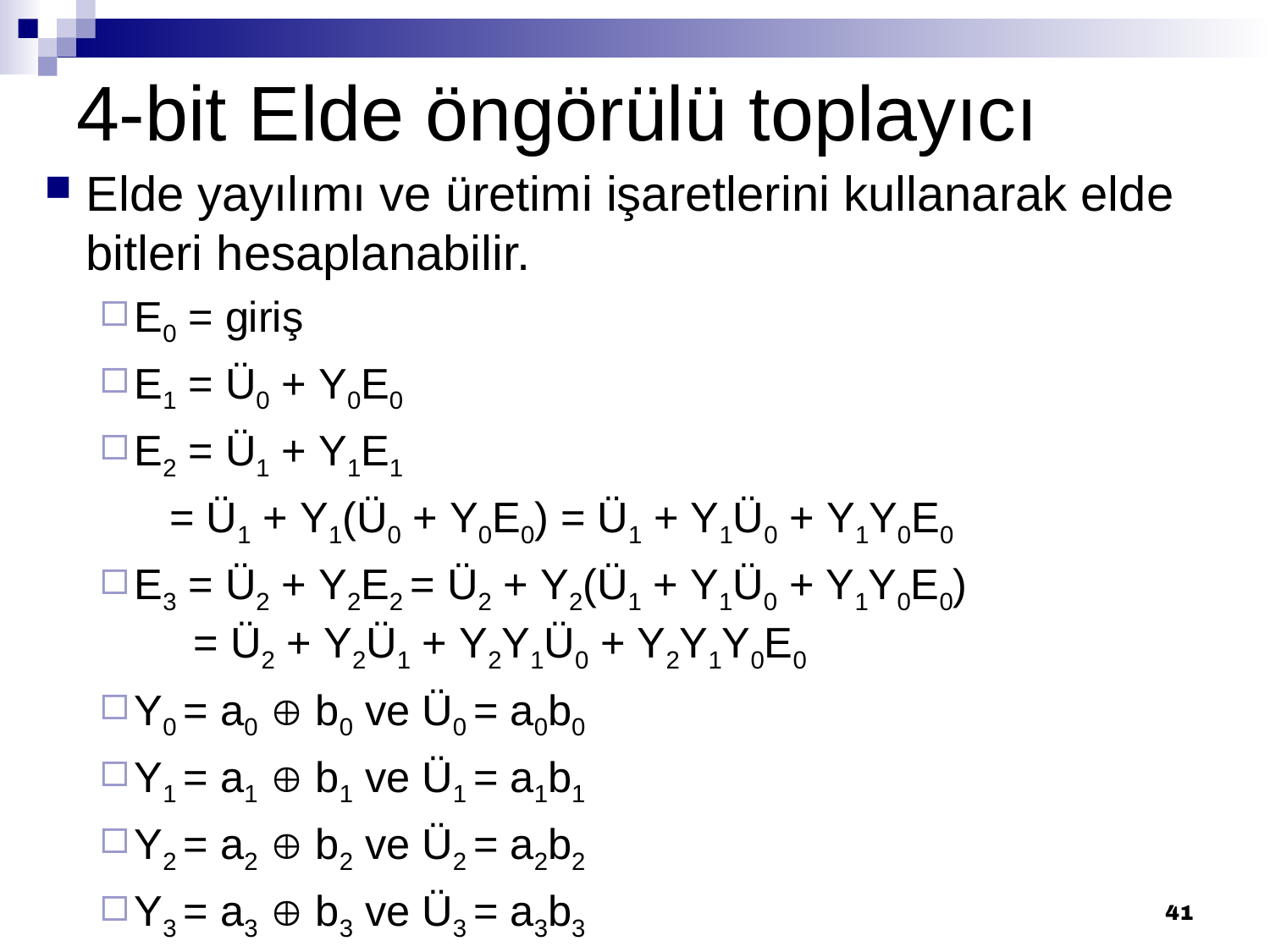

# 4-bit Elde öngörülü toplayıcı
Elde yayılımı ve üretimi işaretlerini kullanarak elde bitleri hesaplanabilir.
E0 = giriş
E1 = Ü0 + Y0E0
E2 = Ü1 + Y1E1
		   = Ü1 + Y1(Ü0 + Y0E0) = Ü1 + Y1Ü0 + Y1Y0E0
E3 = Ü2 + Y2E2 = Ü2 + Y2(Ü1 + Y1Ü0 + Y1Y0E0)
     = Ü2 + Y2Ü1 + Y2Y1Ü0 + Y2Y1Y0E0
Y0 = a0 ⊕ b0 ve Ü0 = a0b0
Y1 = a1 ⊕ b1 ve Ü1 = a1b1
Y2 = a2 ⊕ b2 ve Ü2 = a2b2
Y3 = a3 ⊕ b3 ve Ü3 = a3b3
41